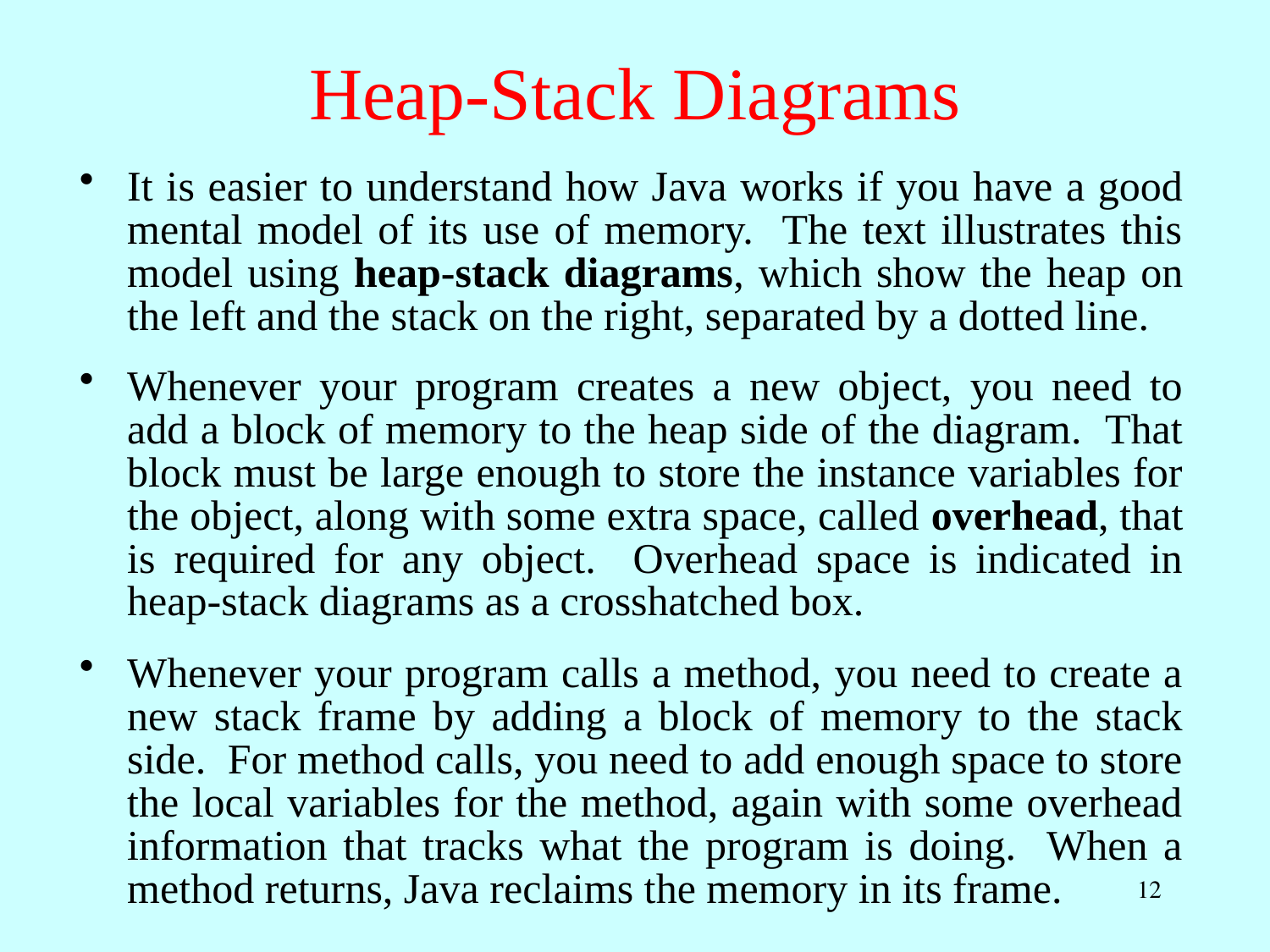

# Heap-Stack Diagrams
It is easier to understand how Java works if you have a good mental model of its use of memory.  The text illustrates this model using heap-stack diagrams, which show the heap on the left and the stack on the right, separated by a dotted line.
Whenever your program creates a new object, you need to add a block of memory to the heap side of the diagram.  That block must be large enough to store the instance variables for the object, along with some extra space, called overhead, that is required for any object.  Overhead space is indicated in heap-stack diagrams as a crosshatched box.
Whenever your program calls a method, you need to create a new stack frame by adding a block of memory to the stack side.  For method calls, you need to add enough space to store the local variables for the method, again with some overhead information that tracks what the program is doing.  When a method returns, Java reclaims the memory in its frame.
12